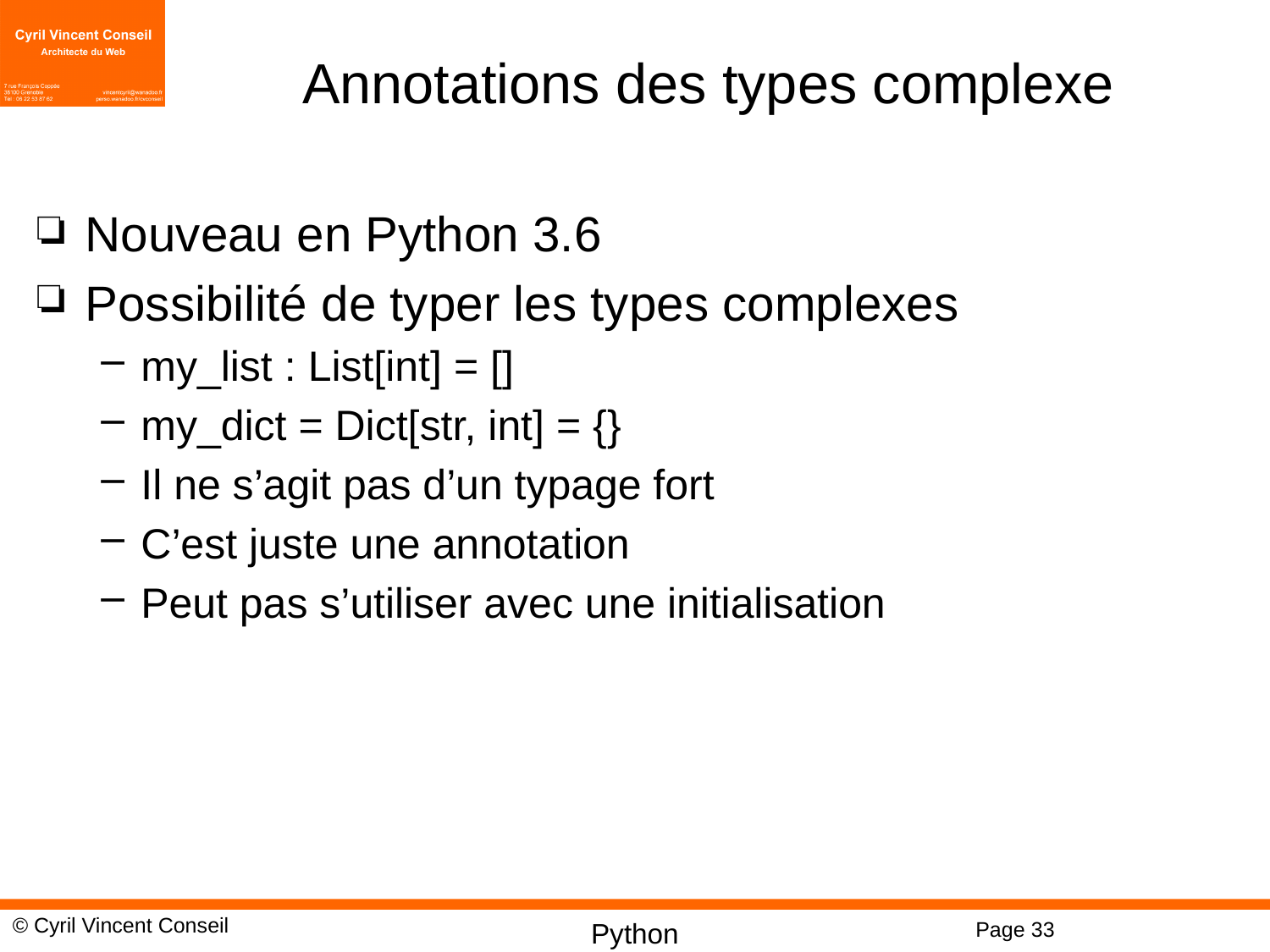

# Annotations des types complexe
Nouveau en Python 3.6
Possibilité de typer les types complexes
my_list : List[int] = []
my_dict = Dict[str, int] = {}
Il ne s’agit pas d’un typage fort
C’est juste une annotation
Peut pas s’utiliser avec une initialisation